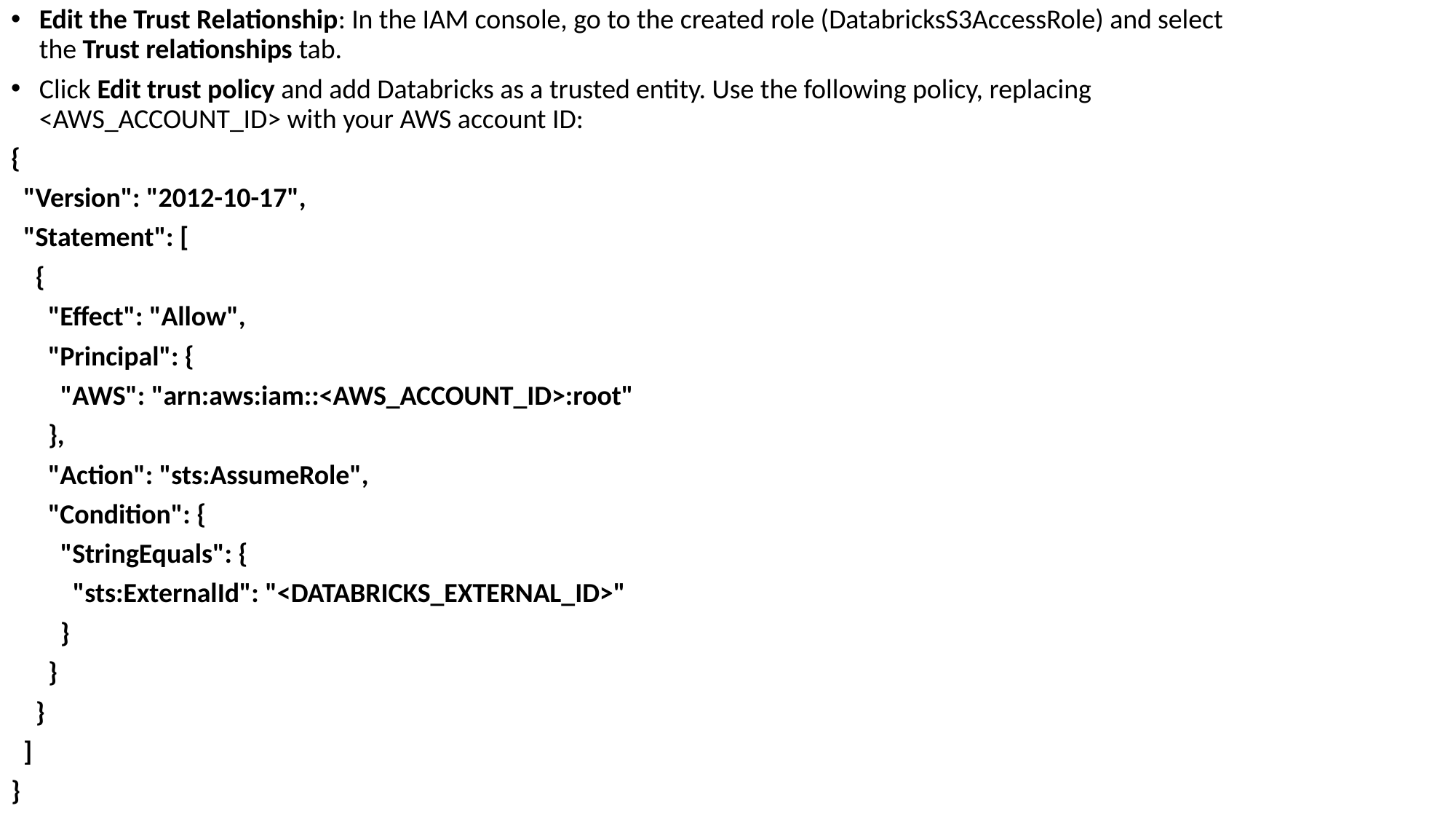

Edit the Trust Relationship: In the IAM console, go to the created role (DatabricksS3AccessRole) and select the Trust relationships tab.
Click Edit trust policy and add Databricks as a trusted entity. Use the following policy, replacing <AWS_ACCOUNT_ID> with your AWS account ID:
{
  "Version": "2012-10-17",
  "Statement": [
    {
      "Effect": "Allow",
      "Principal": {
        "AWS": "arn:aws:iam::<AWS_ACCOUNT_ID>:root"
      },
      "Action": "sts:AssumeRole",
      "Condition": {
        "StringEquals": {
          "sts:ExternalId": "<DATABRICKS_EXTERNAL_ID>"
        }
      }
    }
  ]
}